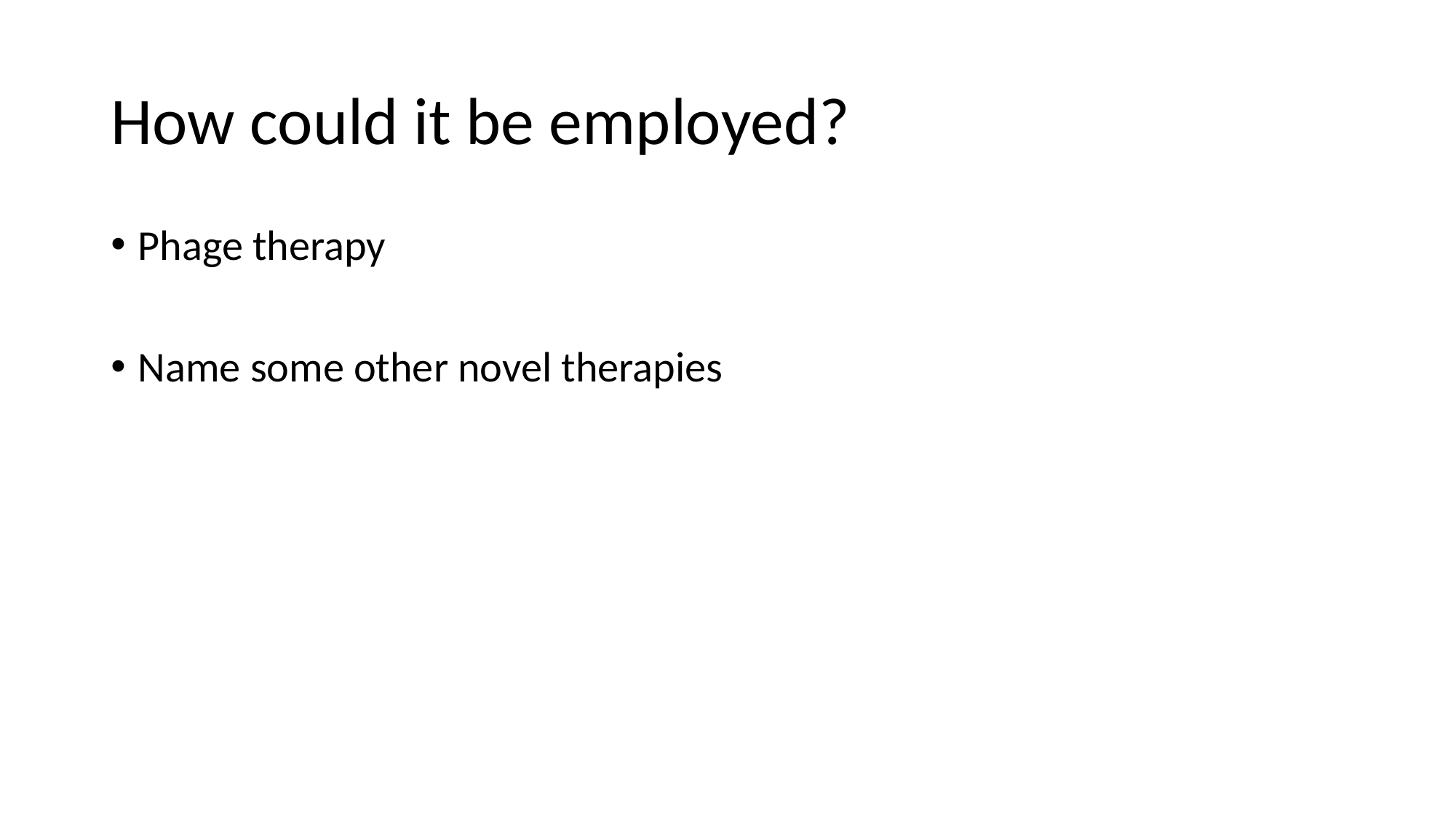

# How could it be employed?
Phage therapy

Name some other novel therapies